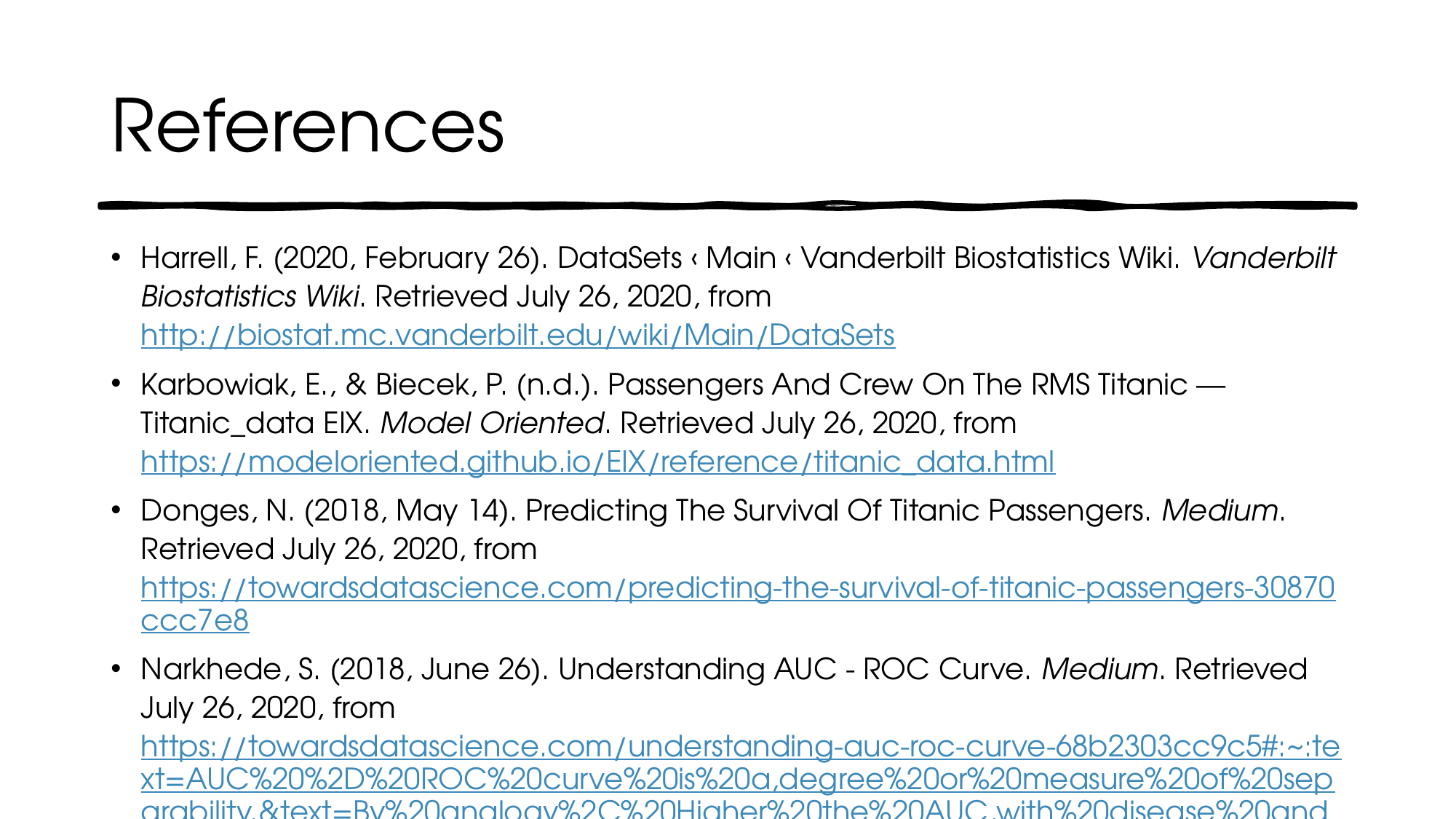

# References
Harrell, F. (2020, February 26). DataSets ‹ Main ‹ Vanderbilt Biostatistics Wiki. Vanderbilt Biostatistics Wiki. Retrieved July 26, 2020, from http://biostat.mc.vanderbilt.edu/wiki/Main/DataSets
Karbowiak, E., & Biecek, P. (n.d.). Passengers And Crew On The RMS Titanic — Titanic_data EIX. Model Oriented. Retrieved July 26, 2020, from https://modeloriented.github.io/EIX/reference/titanic_data.html
Donges, N. (2018, May 14). Predicting The Survival Of Titanic Passengers. Medium. Retrieved July 26, 2020, from https://towardsdatascience.com/predicting-the-survival-of-titanic-passengers-30870ccc7e8
Narkhede, S. (2018, June 26). Understanding AUC - ROC Curve. Medium. Retrieved July 26, 2020, from https://towardsdatascience.com/understanding-auc-roc-curve-68b2303cc9c5#:~:text=AUC%20%2D%20ROC%20curve%20is%20a,degree%20or%20measure%20of%20separability.&text=By%20analogy%2C%20Higher%20the%20AUC,with%20disease%20and%20no%20disease.